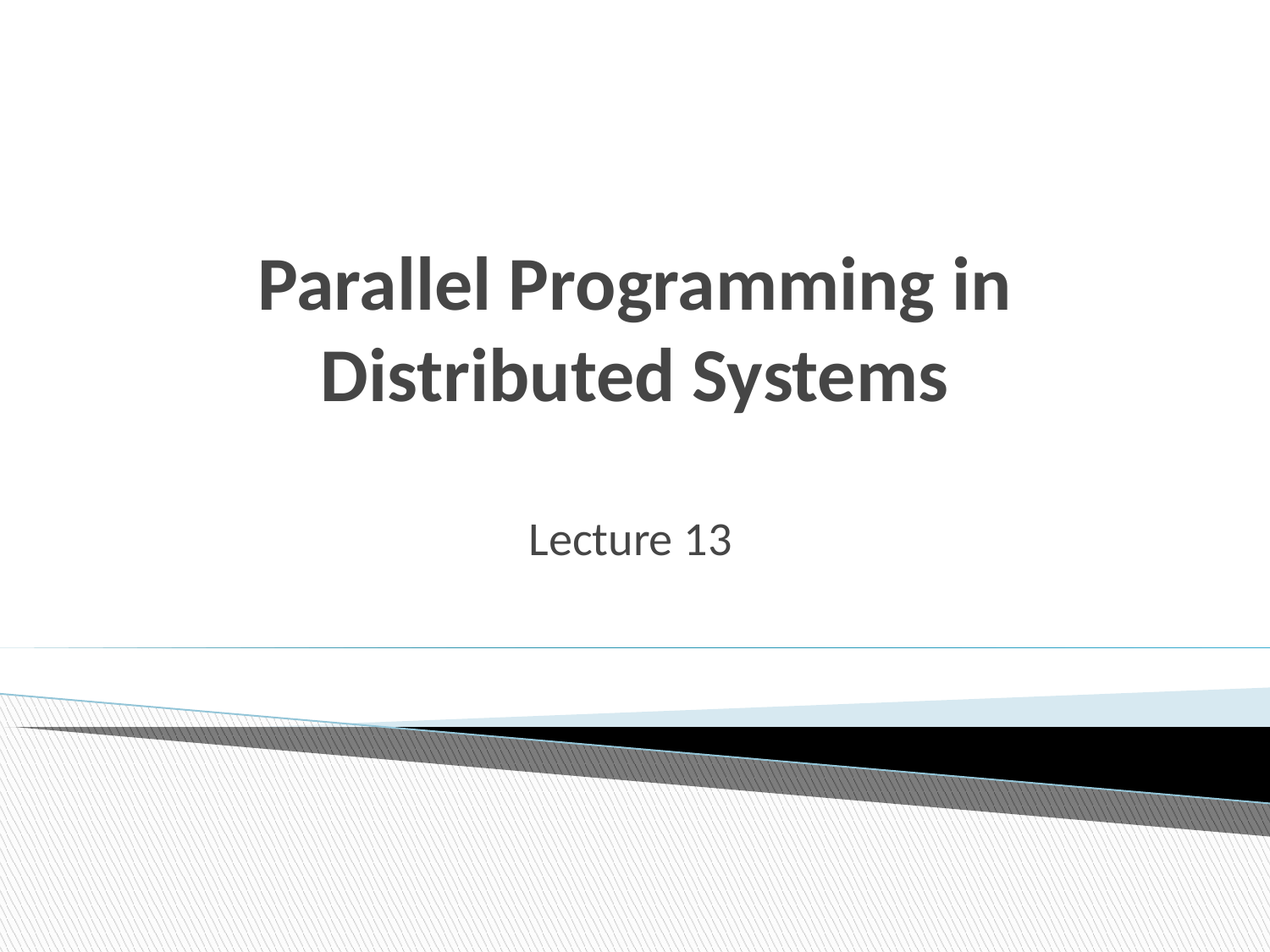

# Parallel Programming in Distributed Systems
Lecture 13